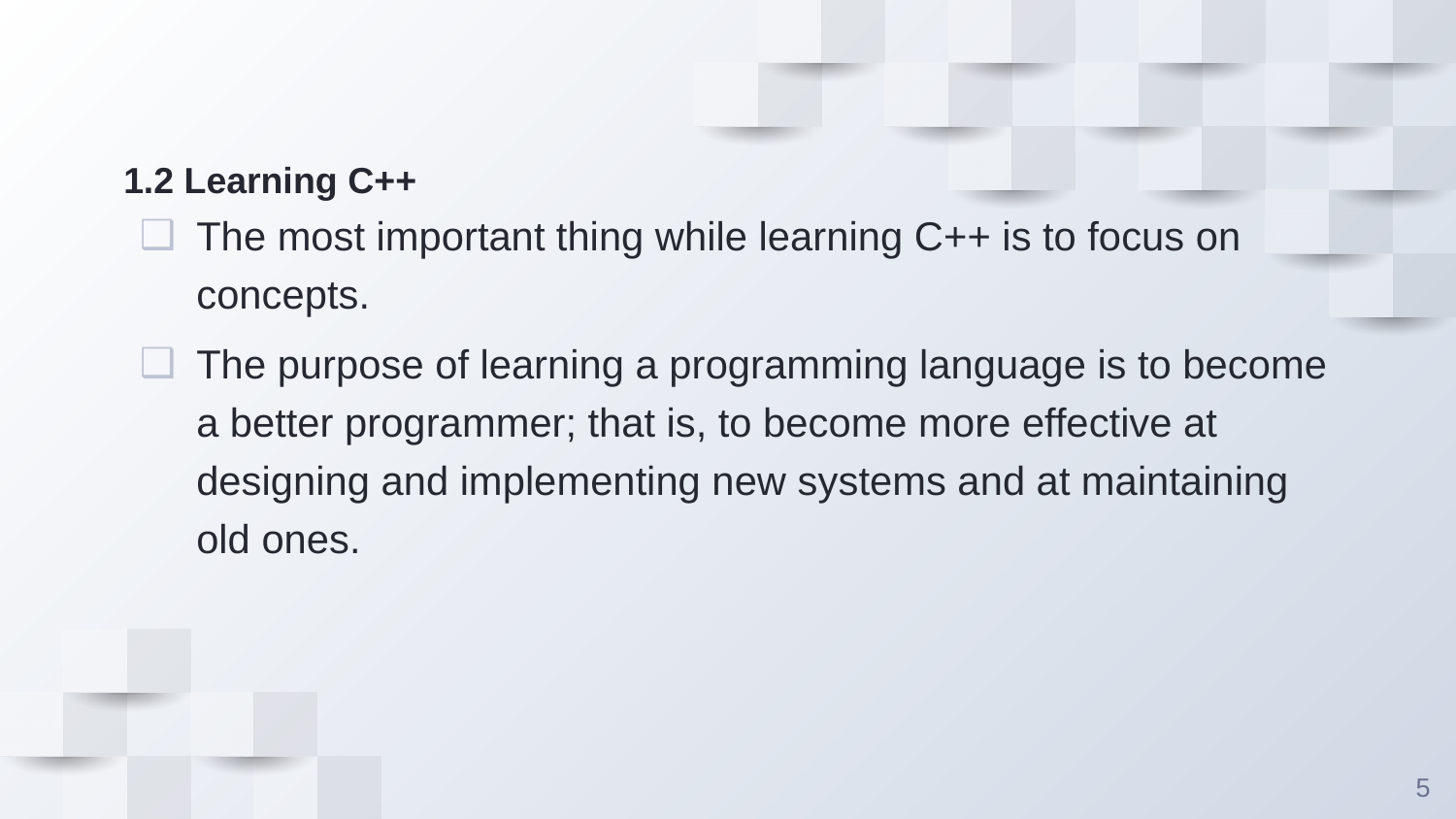

# 1.2 Learning C++
The most important thing while learning C++ is to focus on concepts.
The purpose of learning a programming language is to become a better programmer; that is, to become more effective at designing and implementing new systems and at maintaining old ones.

5